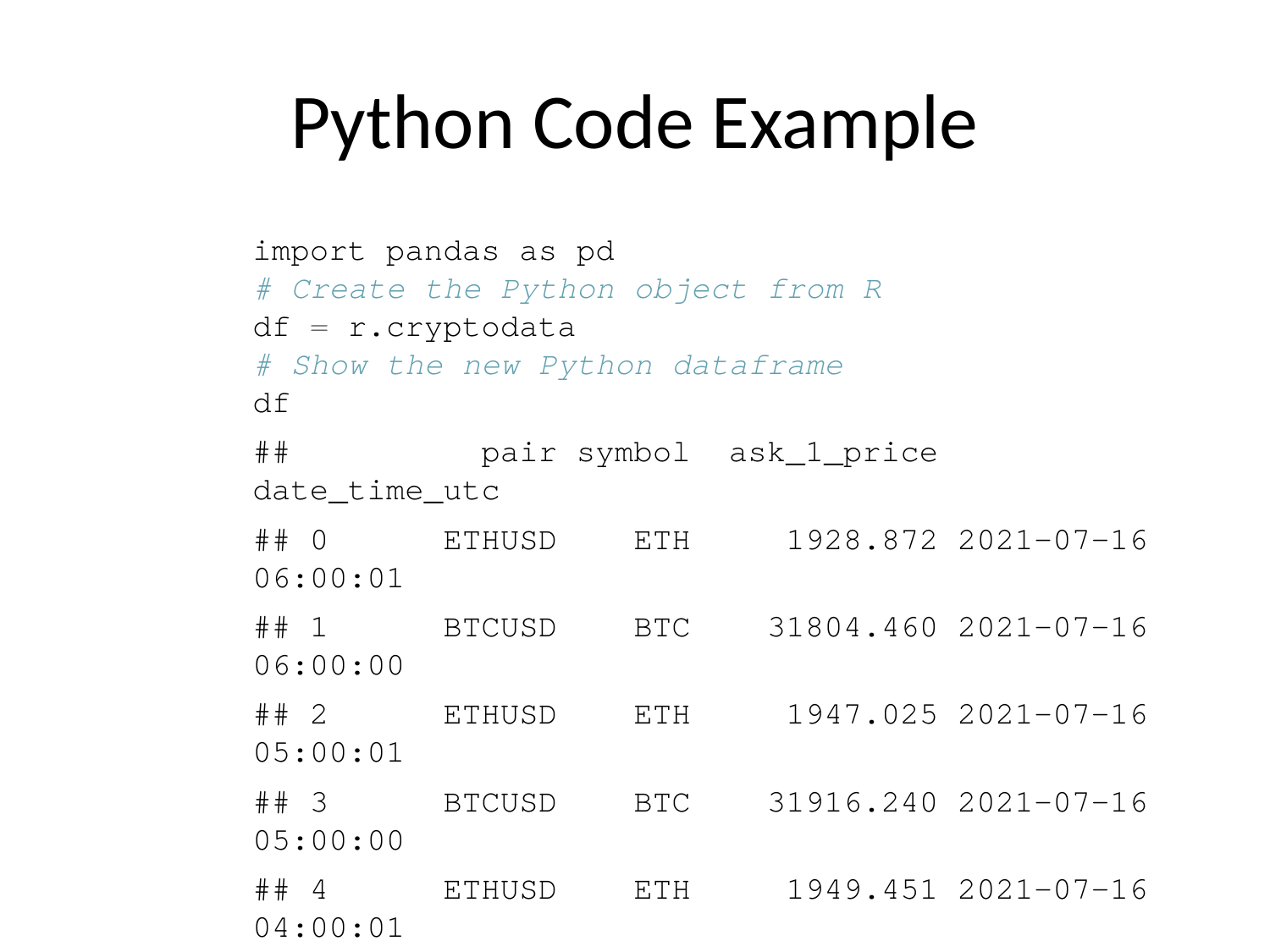

# Python Code Example
import pandas as pd
# Create the Python object from R
df = r.cryptodata
# Show the new Python dataframe
df
##          pair symbol  ask_1_price       date_time_utc
## 0      ETHUSD    ETH     1928.872 2021-07-16 06:00:01
## 1      BTCUSD    BTC    31804.460 2021-07-16 06:00:00
## 2      ETHUSD    ETH     1947.025 2021-07-16 05:00:01
## 3      BTCUSD    BTC    31916.240 2021-07-16 05:00:00
## 4      ETHUSD    ETH     1949.451 2021-07-16 04:00:01
## ...       ...    ...          ...                 ...
## 15244  BTCUSD    BTC    11844.000 2020-08-17 04:03:55
## 15245  BTCUSD    BTC    11855.070 2020-08-17 03:03:54
## 15246  BTCUSD    BTC    11838.670 2020-08-17 02:04:02
## 15247  BTCUSD    BTC    11825.050 2020-08-17 01:03:53
## 15248  BTCUSD    BTC    11925.450 2020-08-17 00:03:56
##
## [15249 rows x 4 columns]